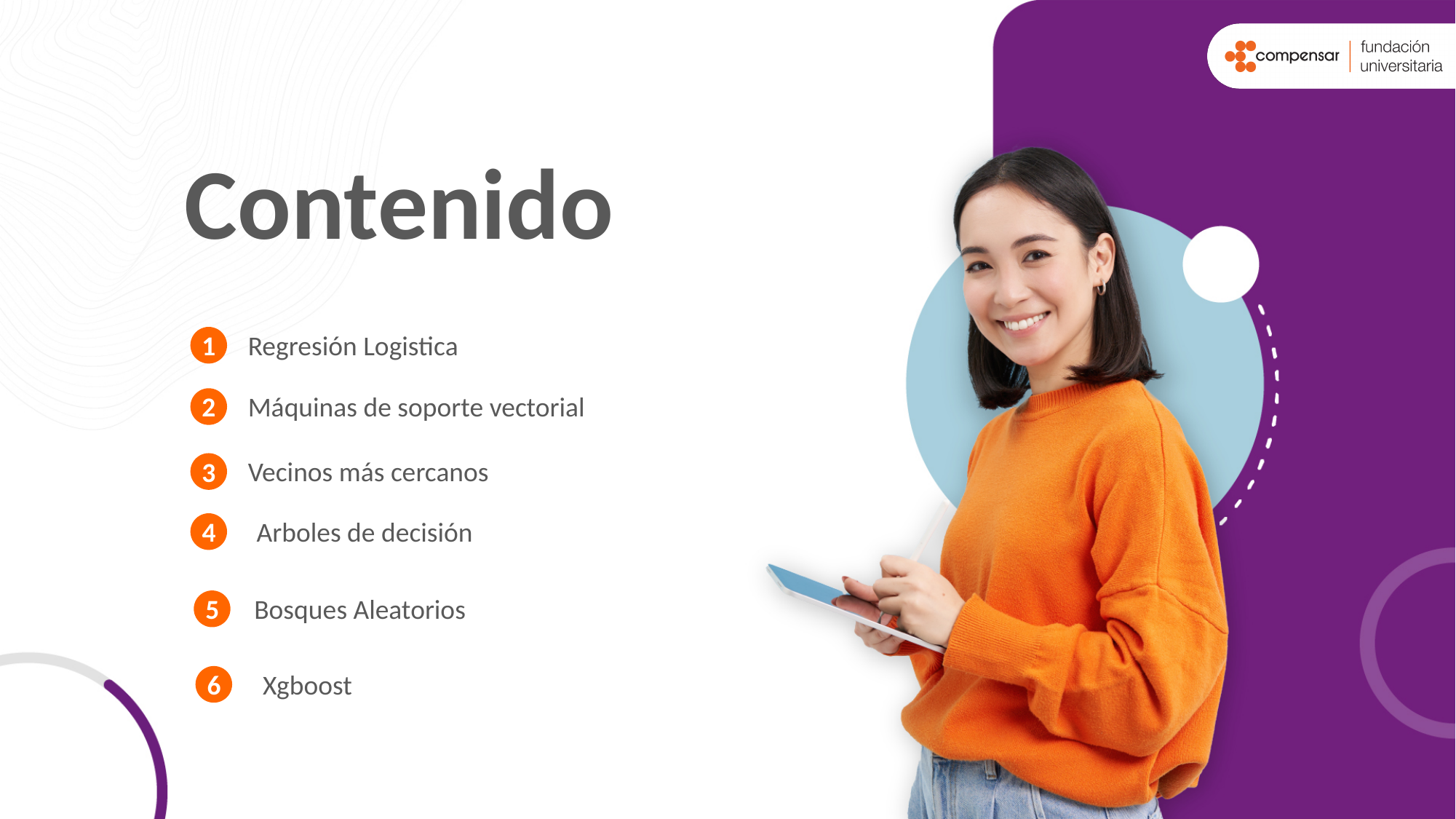

Contenido
1

Regresión Logistica
2

Máquinas de soporte vectorial
3

Vecinos más cercanos
344

Arboles de decisión
5

 Bosques Aleatorios
6

 Xgboost